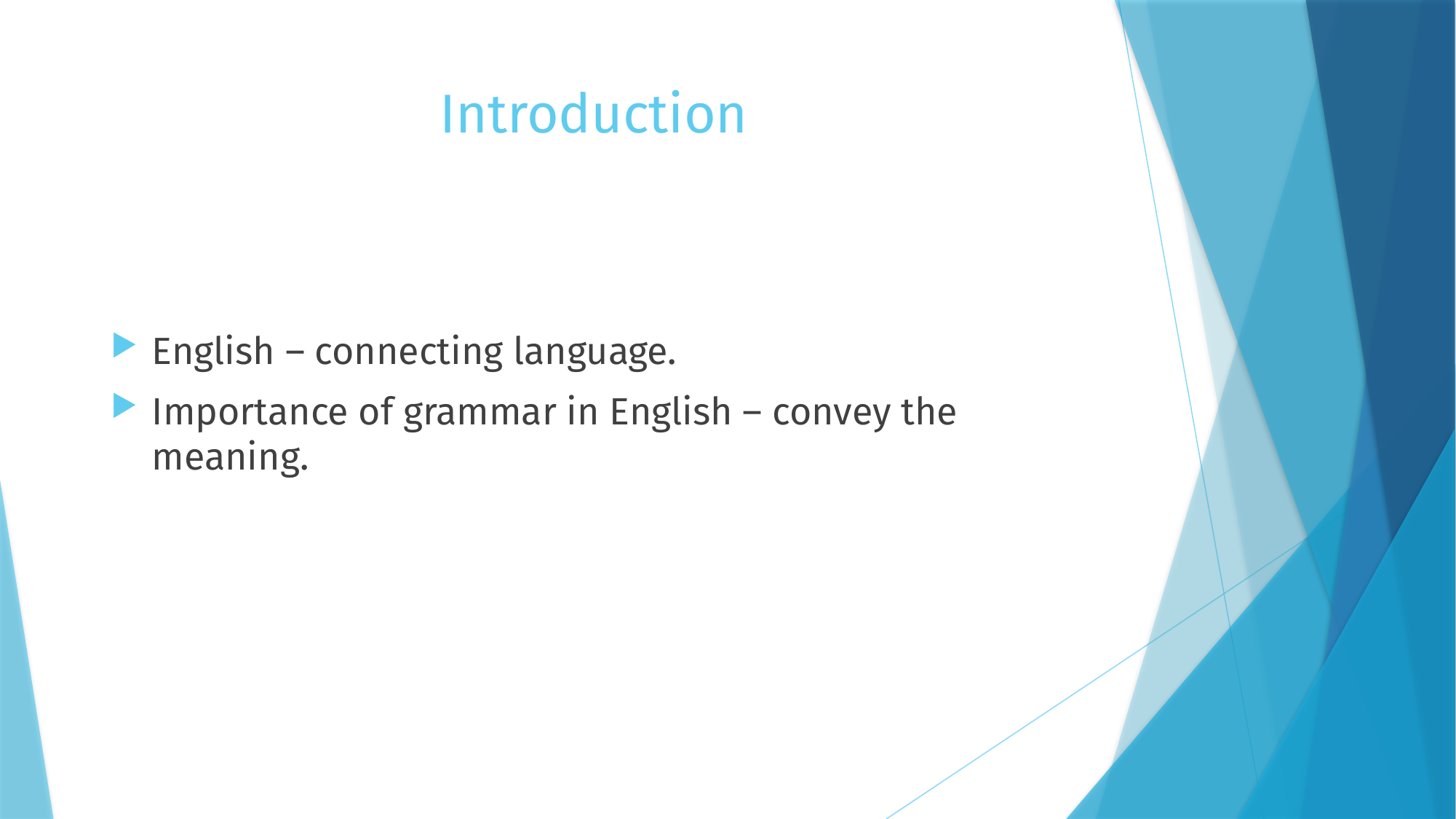

# Introduction
English – connecting language.
Importance of grammar in English – convey the meaning.